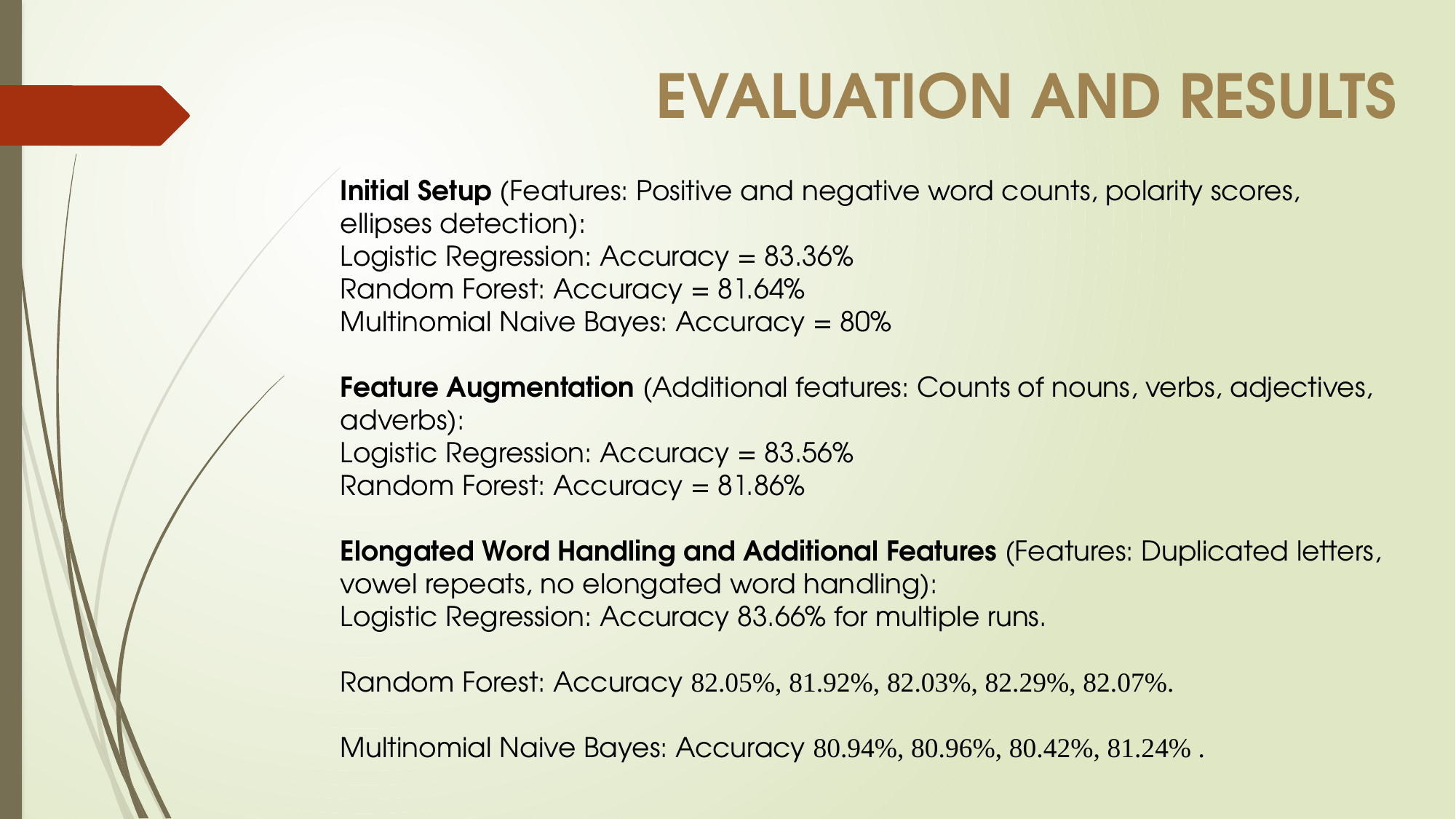

EVALUATION AND RESULTS
Initial Setup (Features: Positive and negative word counts, polarity scores, ellipses detection):
Logistic Regression: Accuracy = 83.36%
Random Forest: Accuracy = 81.64%
Multinomial Naive Bayes: Accuracy = 80%

Feature Augmentation (Additional features: Counts of nouns, verbs, adjectives, adverbs):
Logistic Regression: Accuracy = 83.56%
Random Forest: Accuracy = 81.86%

Elongated Word Handling and Additional Features (Features: Duplicated letters, vowel repeats, no elongated word handling):
Logistic Regression: Accuracy 83.66% for multiple runs.

Random Forest: Accuracy 82.05%, 81.92%, 82.03%, 82.29%, 82.07%.

Multinomial Naive Bayes: Accuracy 80.94%, 80.96%, 80.42%, 81.24% .